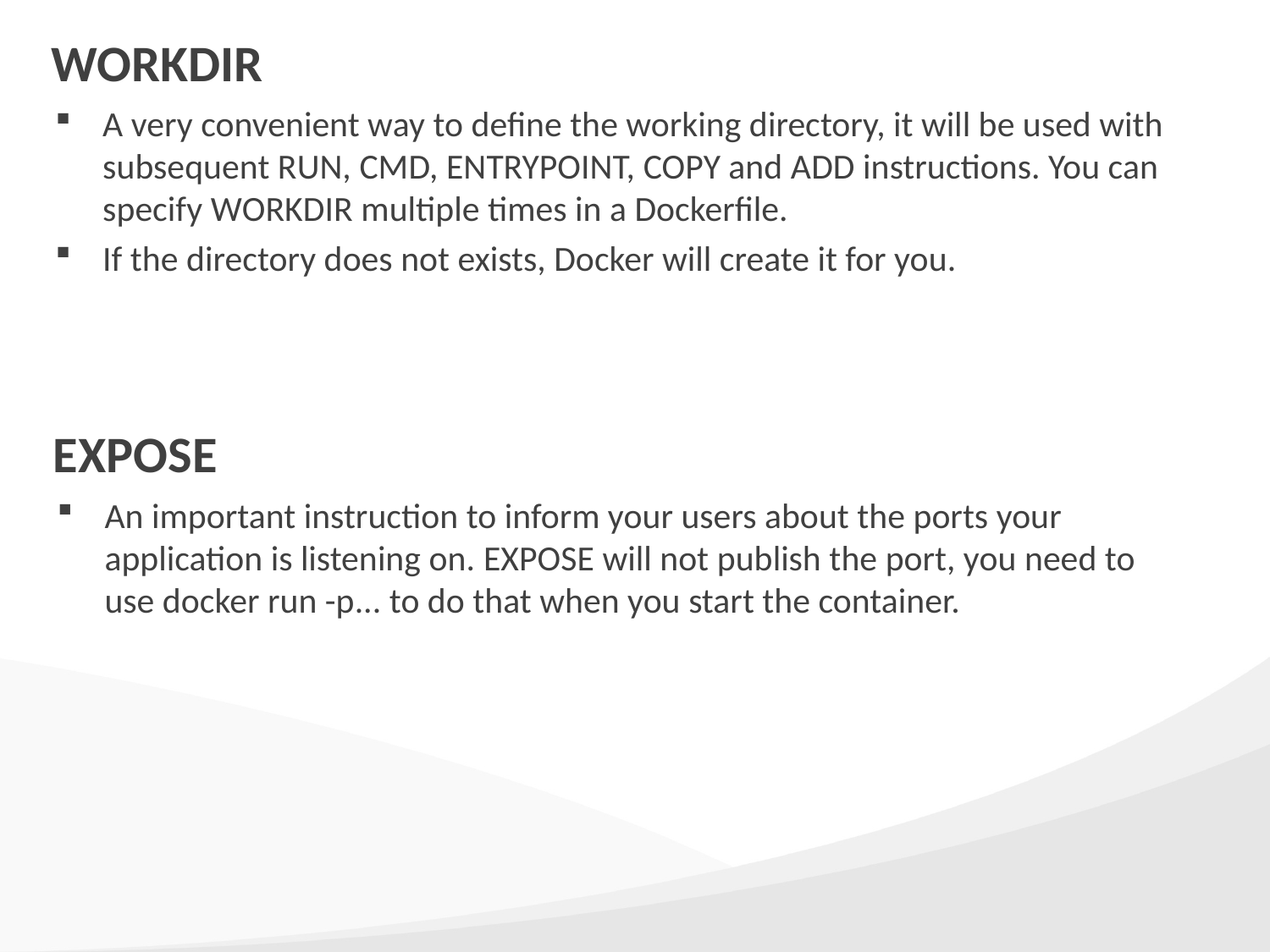

# WORKDIR
A very convenient way to define the working directory, it will be used with subsequent RUN, CMD, ENTRYPOINT, COPY and ADD instructions. You can specify WORKDIR multiple times in a Dockerfile.
If the directory does not exists, Docker will create it for you.
EXPOSE
An important instruction to inform your users about the ports your application is listening on. EXPOSE will not publish the port, you need to use docker run -p... to do that when you start the container.